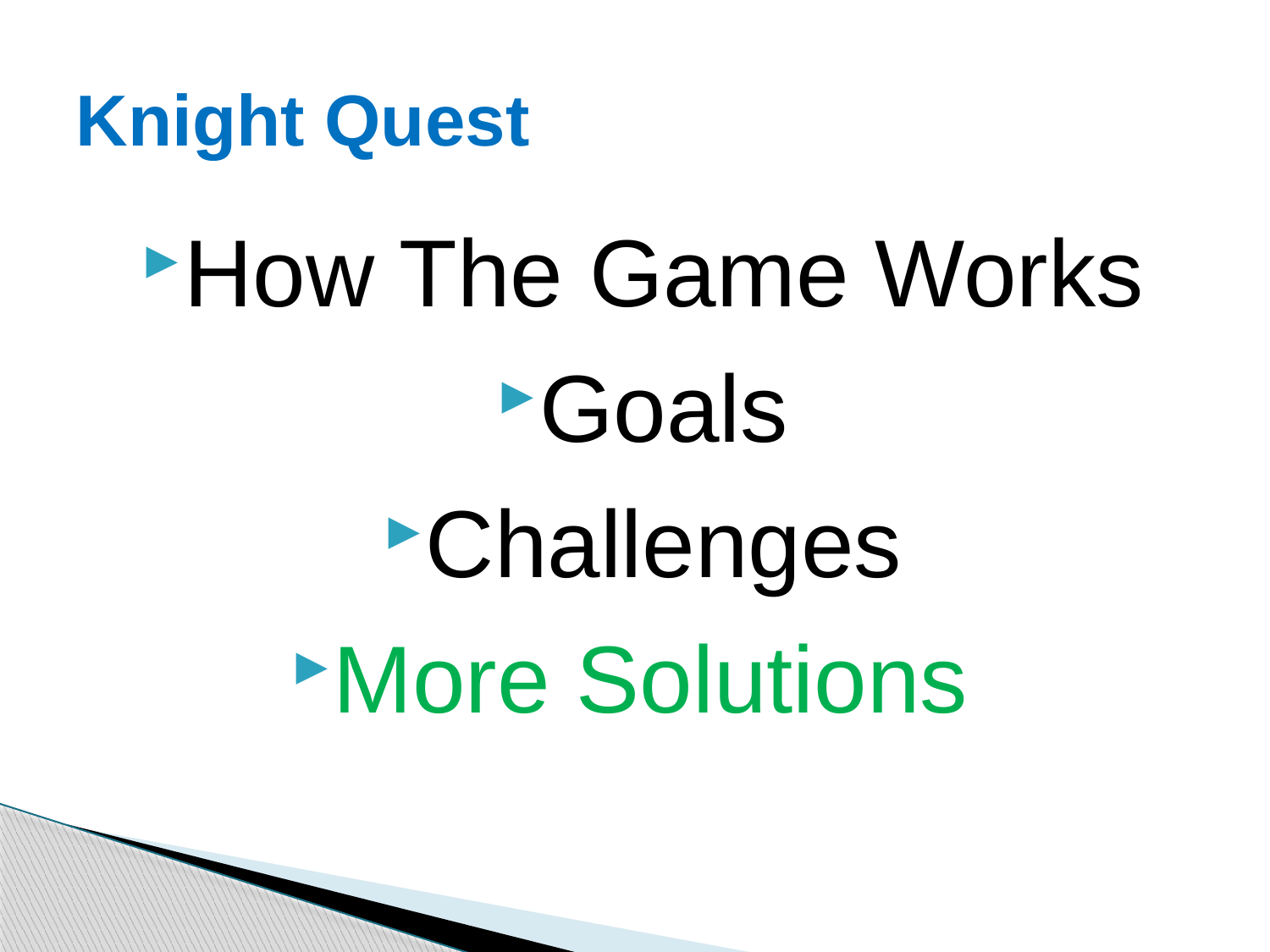

# Knight Quest
How The Game Works
Goals
Challenges
More Solutions